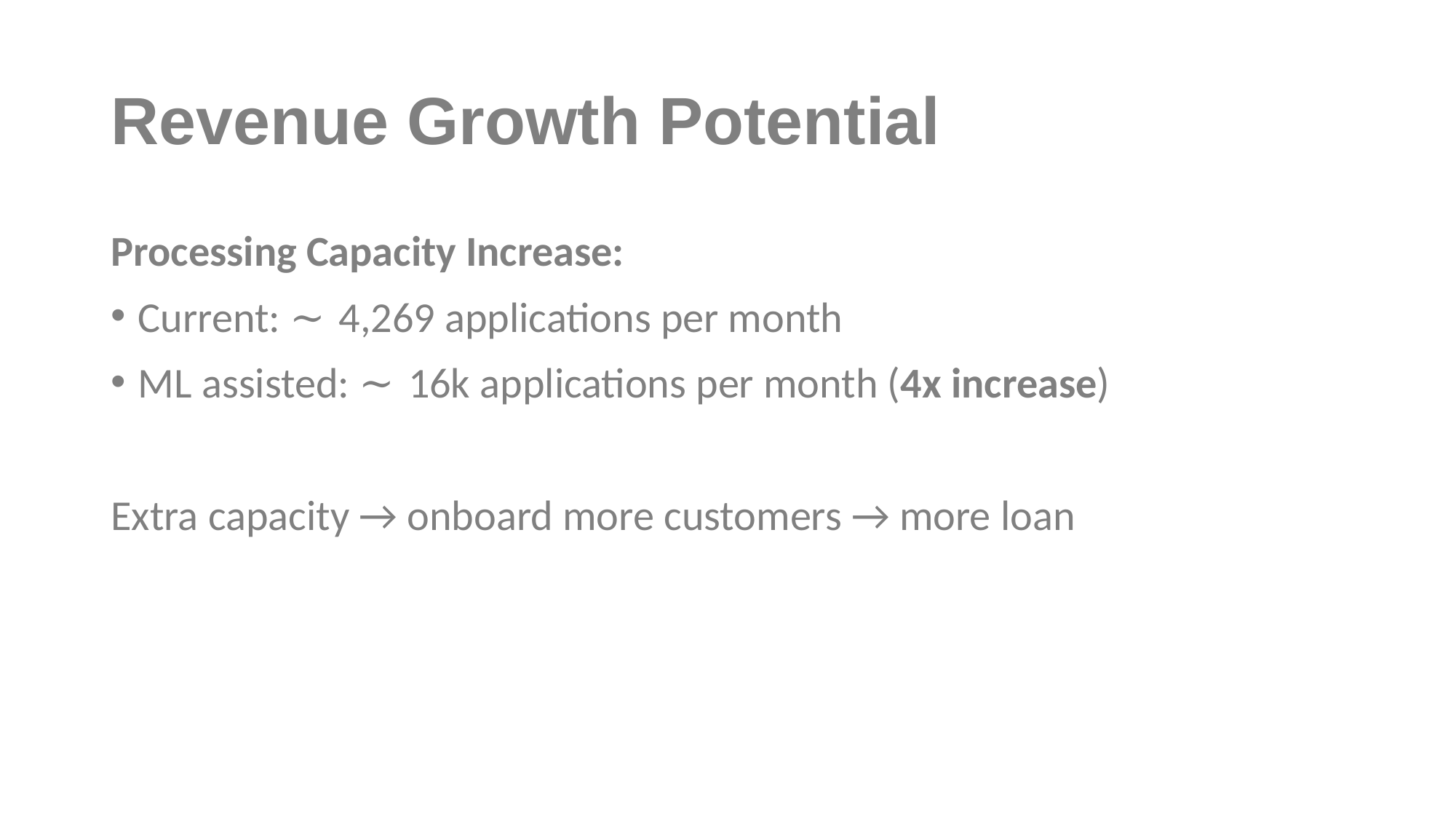

# Revenue Growth Potential
Processing Capacity Increase:
Current: ~ 4,269 applications per month
ML assisted: ~ 16k applications per month (4x increase)

Extra capacity → onboard more customers → more loan